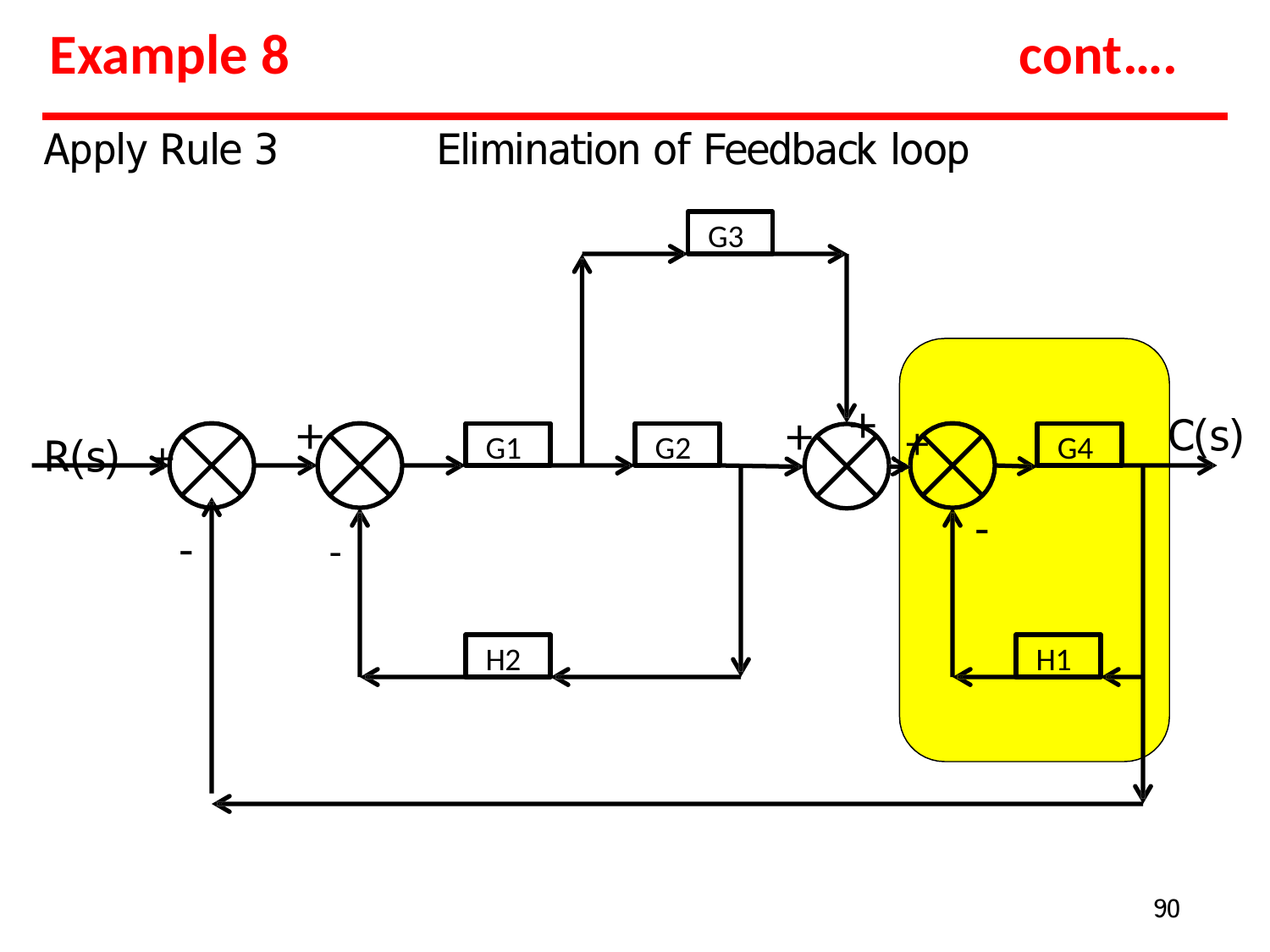

# Example 8
cont….

Apply Rule 3
Elimination of Feedback loop
G3

+	+
R(s)	+
+
C(s)
+

G1
G2

G4

-	-
-

H2
H1

90